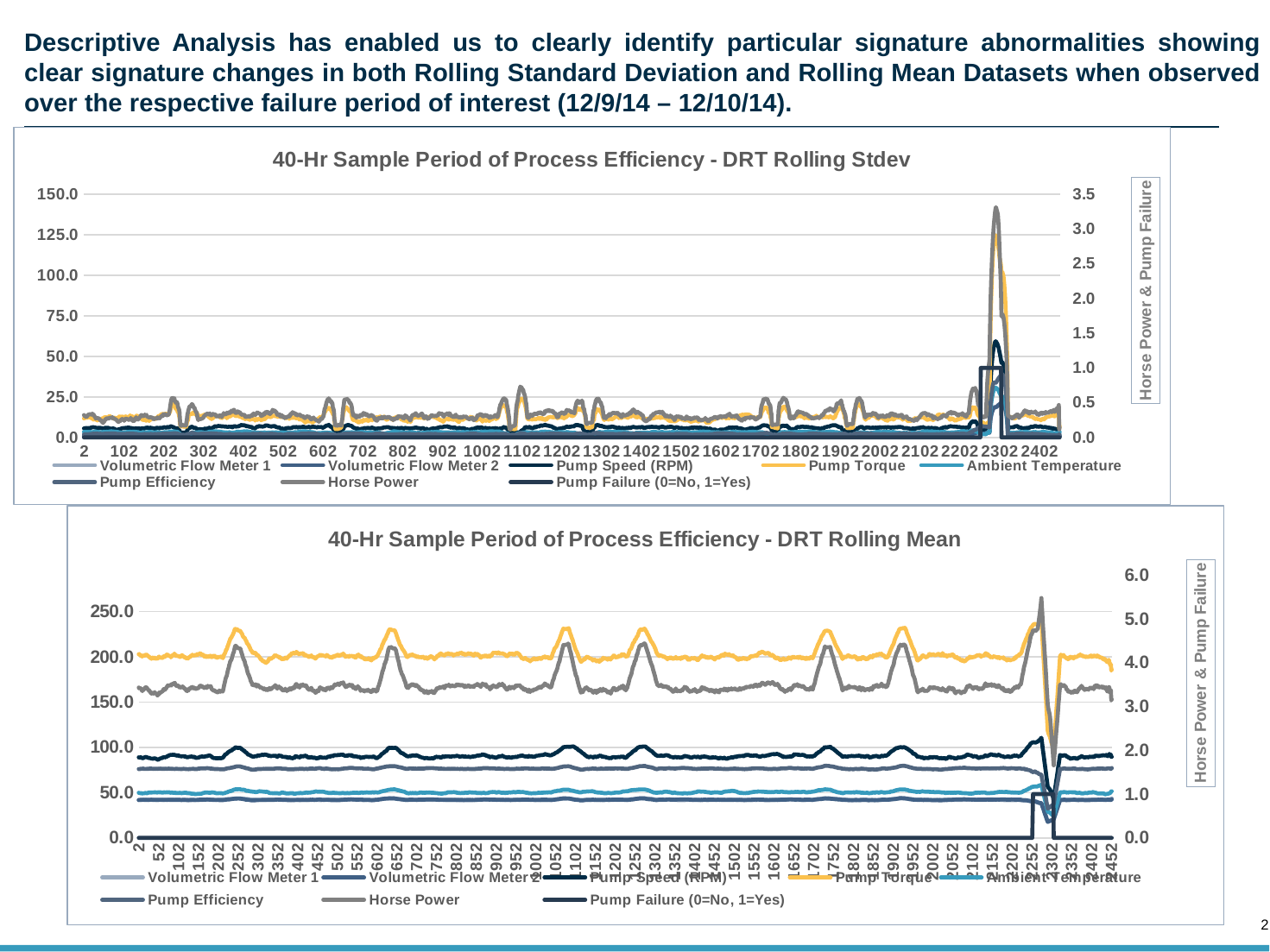

# Descriptive Analysis has enabled us to clearly identify particular signature abnormalities showing clear signature changes in both Rolling Standard Deviation and Rolling Mean Datasets when observed over the respective failure period of interest (12/9/14 – 12/10/14).
The second slide now is starting to illustrate our story further. We will transition from Descriptive Statistics through to Inferential.

On this slide, we would like you to show two charts:
A) Rolling Standard Deviation Plot
B) Rolling Mean Plot

Hint: The Chart you’ve created for the Descriptive Statistics Tab, Q3 may be helpful to complete this exercise.

### Chart: 40-Hr Sample Period of Process Efficiency - DRT Rolling Stdev

| Category | Volumetric Flow Meter 1 | Volumetric Flow Meter 2 | Pump Speed (RPM) | Pump Torque  | Ambient Temperature | Pump Efficiency | Horse Power |  |
|---|---|---|---|---|---|---|---|---|

### Chart: 40-Hr Sample Period of Process Efficiency - DRT Rolling Mean

| Category | Volumetric Flow Meter 1 | Volumetric Flow Meter 2 | Pump Speed (RPM) | Pump Torque  | Ambient Temperature | Pump Efficiency | Horse Power |  |
|---|---|---|---|---|---|---|---|---|